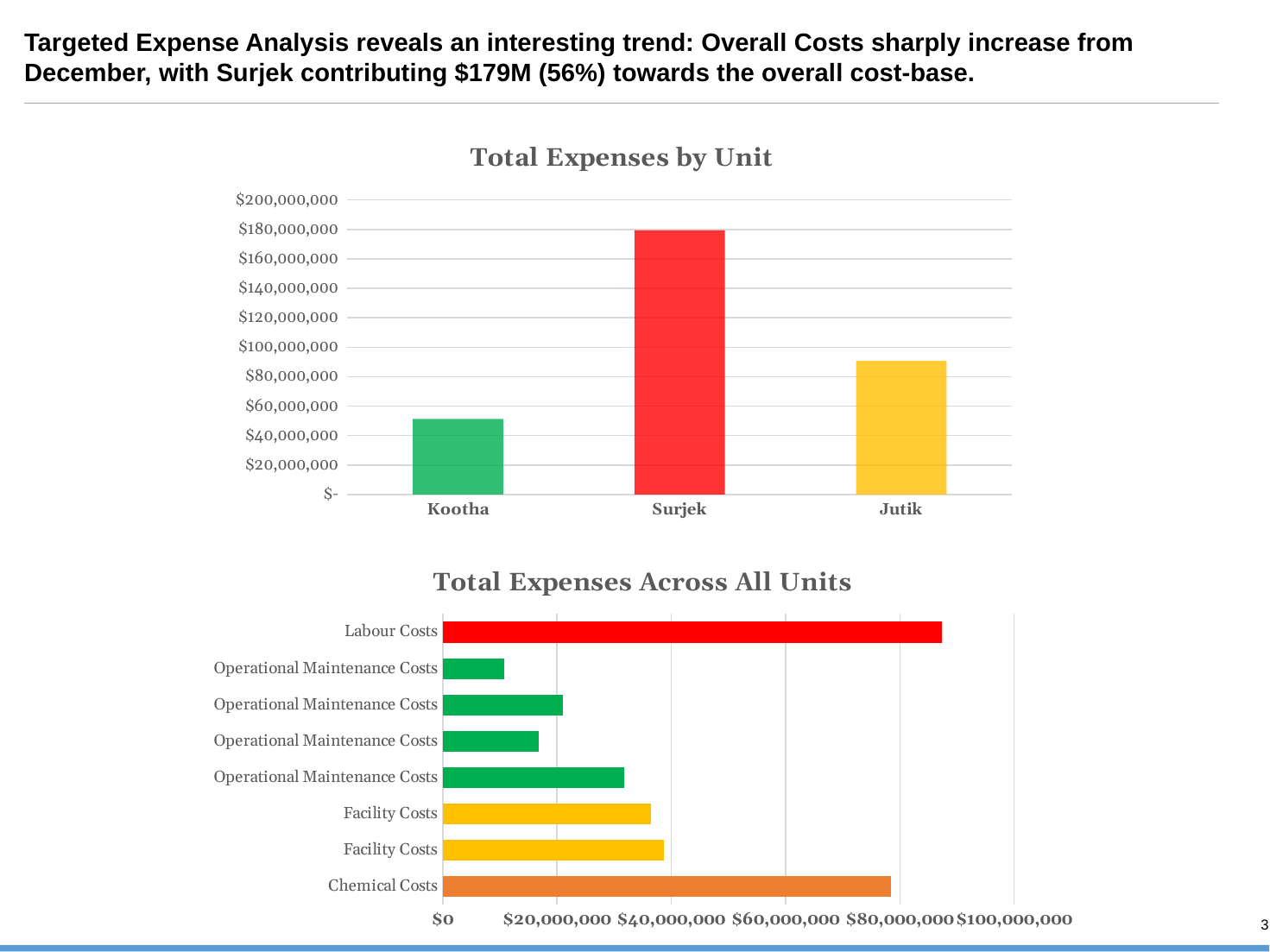

# Targeted Expense Analysis reveals an interesting trend: Overall Costs sharply increase from December, with Surjek contributing $179M (56%) towards the overall cost-base.

### Chart: Total Expenses by Unit

| Category |  |
|---|---|
| Kootha | 51223824.092327476 |
| Surjek | 179319099.03996587 |
| Jutik | 90723489.2798056 |

### Chart: Total Expenses Across All Units

| Category |  |
|---|---|
| Chemical Costs | 78413350.25766492 |
| Facility Costs | 38717591.397570275 |
| Facility Costs | 36414827.69037262 |
| Operational Maintenance Costs | 31752797.278513506 |
| Operational Maintenance Costs | 16735122.996921198 |
| Operational Maintenance Costs | 21090666.556378298 |
| Operational Maintenance Costs | 10813424.6638656 |
| Labour Costs | 87328631.5708125 |